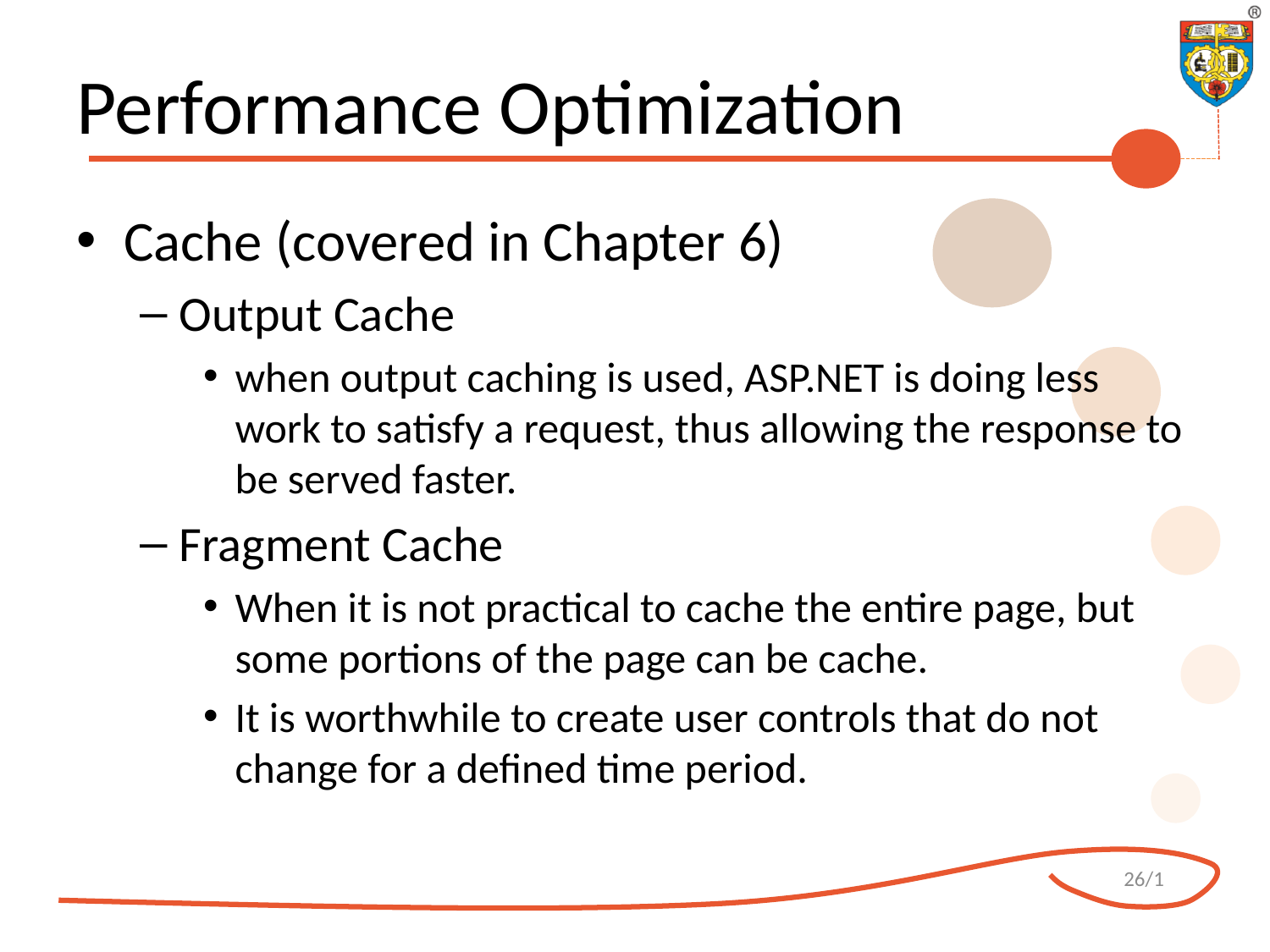

# Performance Optimization
Cache (covered in Chapter 6)
Output Cache
when output caching is used, ASP.NET is doing less work to satisfy a request, thus allowing the response to be served faster.
Fragment Cache
When it is not practical to cache the entire page, but some portions of the page can be cache.
It is worthwhile to create user controls that do not change for a defined time period.